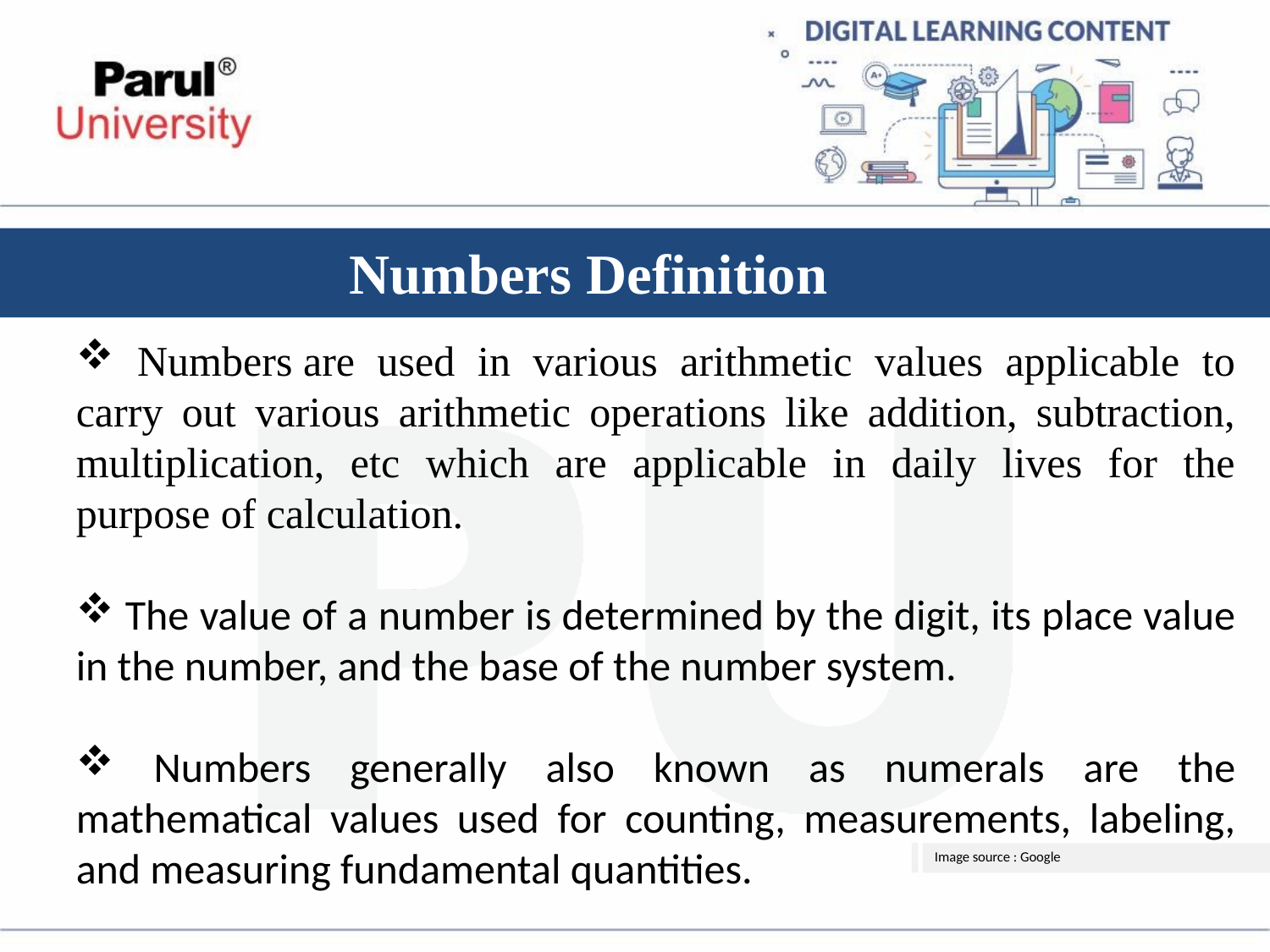

# Numbers Definition
 Numbers are used in various arithmetic values applicable to carry out various arithmetic operations like addition, subtraction, multiplication, etc which are applicable in daily lives for the purpose of calculation.

 The value of a number is determined by the digit, its place value in the number, and the base of the number system.

 Numbers generally also known as numerals are the mathematical values used for counting, measurements, labeling, and measuring fundamental quantities.

Image source : Google